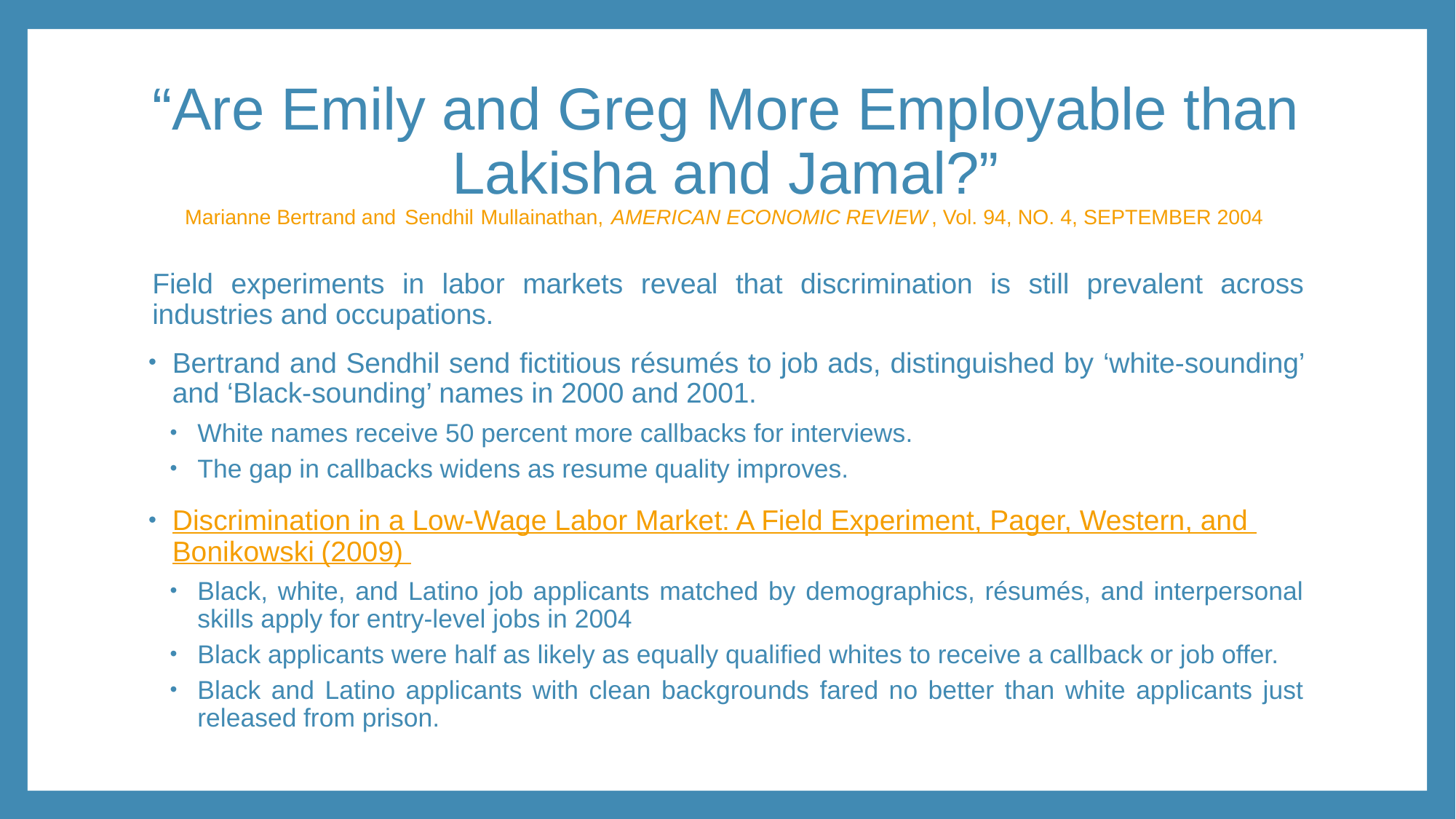

# “Are Emily and Greg More Employable than Lakisha and Jamal?” Marianne Bertrand and Sendhil Mullainathan, AMERICAN ECONOMIC REVIEW, Vol. 94, NO. 4, SEPTEMBER 2004
Field experiments in labor markets reveal that discrimination is still prevalent across industries and occupations.
Bertrand and Sendhil send fictitious résumés to job ads, distinguished by ‘white-sounding’ and ‘Black-sounding’ names in 2000 and 2001.
White names receive 50 percent more callbacks for interviews.
The gap in callbacks widens as resume quality improves.
Discrimination in a Low-Wage Labor Market: A Field Experiment, Pager, Western, and Bonikowski (2009)
Black, white, and Latino job applicants matched by demographics, résumés, and interpersonal skills apply for entry-level jobs in 2004
Black applicants were half as likely as equally qualified whites to receive a callback or job offer.
Black and Latino applicants with clean backgrounds fared no better than white applicants just released from prison.